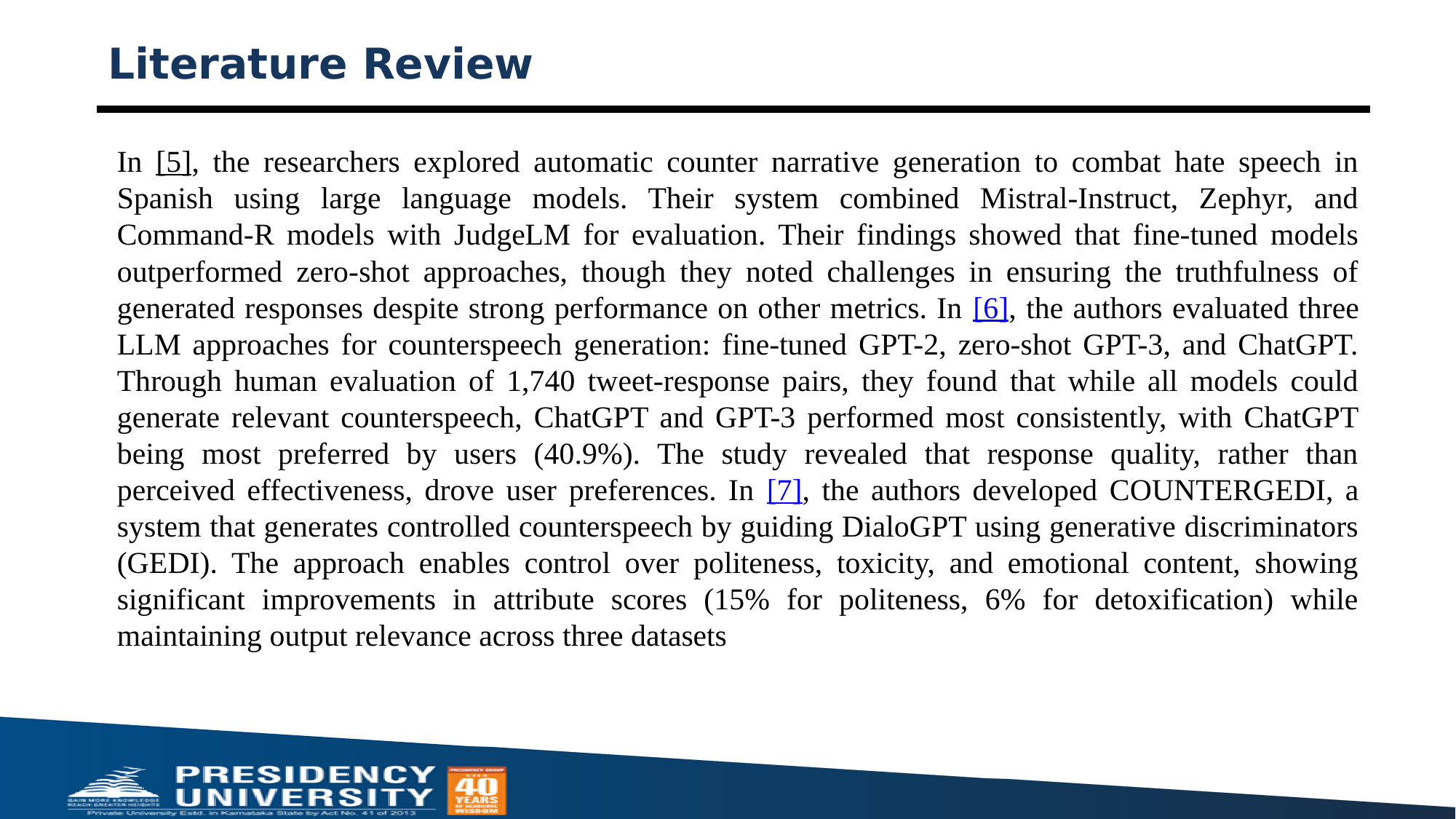

# Literature Review
In [5], the researchers explored automatic counter narrative generation to combat hate speech in Spanish using large language models. Their system combined Mistral-Instruct, Zephyr, and Command-R models with JudgeLM for evaluation. Their findings showed that fine-tuned models outperformed zero-shot approaches, though they noted challenges in ensuring the truthfulness of generated responses despite strong performance on other metrics. In [6], the authors evaluated three LLM approaches for counterspeech generation: fine-tuned GPT-2, zero-shot GPT-3, and ChatGPT. Through human evaluation of 1,740 tweet-response pairs, they found that while all models could generate relevant counterspeech, ChatGPT and GPT-3 performed most consistently, with ChatGPT being most preferred by users (40.9%). The study revealed that response quality, rather than perceived effectiveness, drove user preferences. In [7], the authors developed COUNTERGEDI, a system that generates controlled counterspeech by guiding DialoGPT using generative discriminators (GEDI). The approach enables control over politeness, toxicity, and emotional content, showing significant improvements in attribute scores (15% for politeness, 6% for detoxification) while maintaining output relevance across three datasets